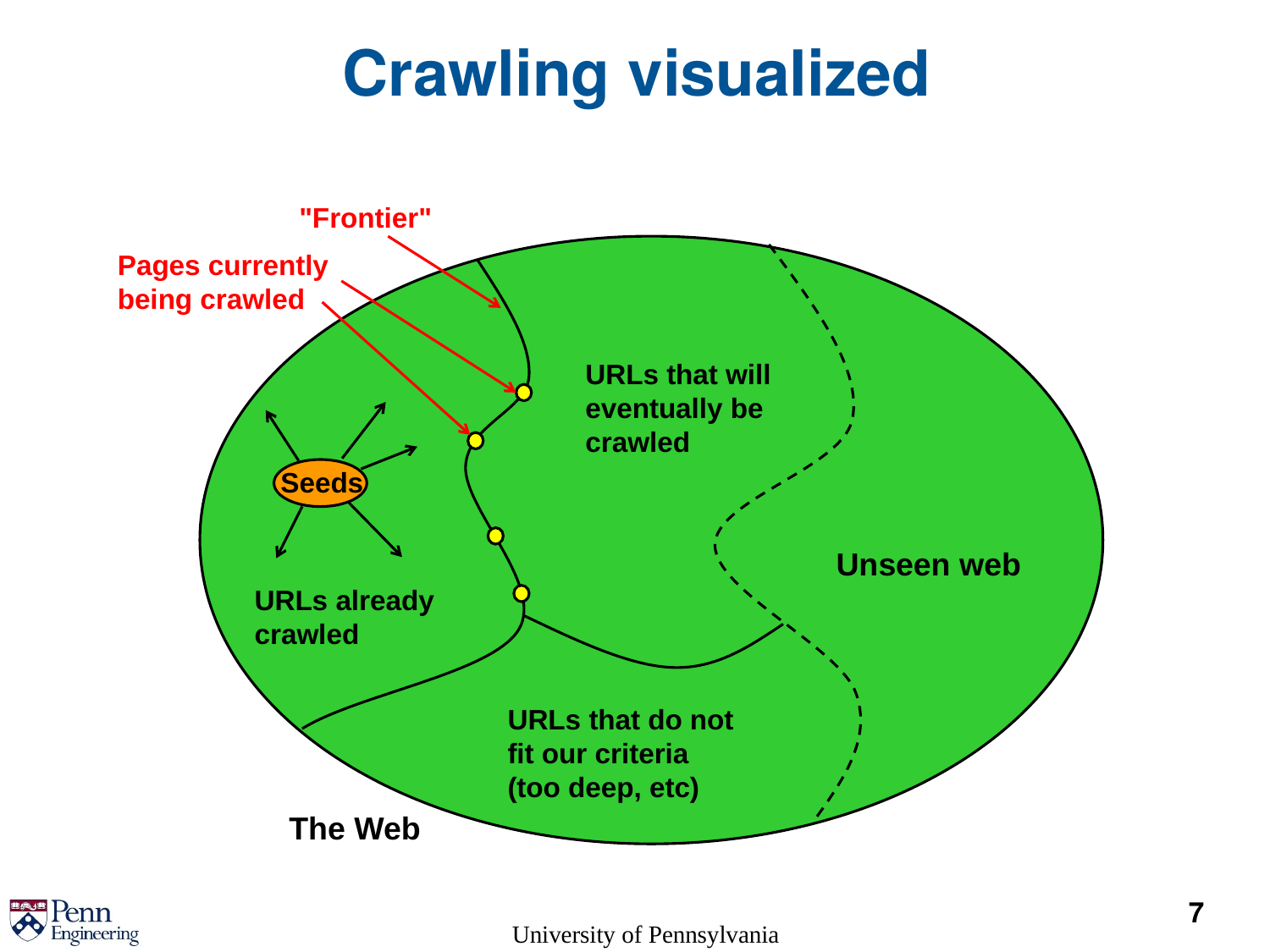

# Crawling visualized
"Frontier"

Pages currently
being crawled

URLs that will
eventually be
crawled

Seeds

Unseen web
URLs already
crawled

URLs that do not
fit our criteria
(too deep, etc)
The Web
7
University of Pennsylvania